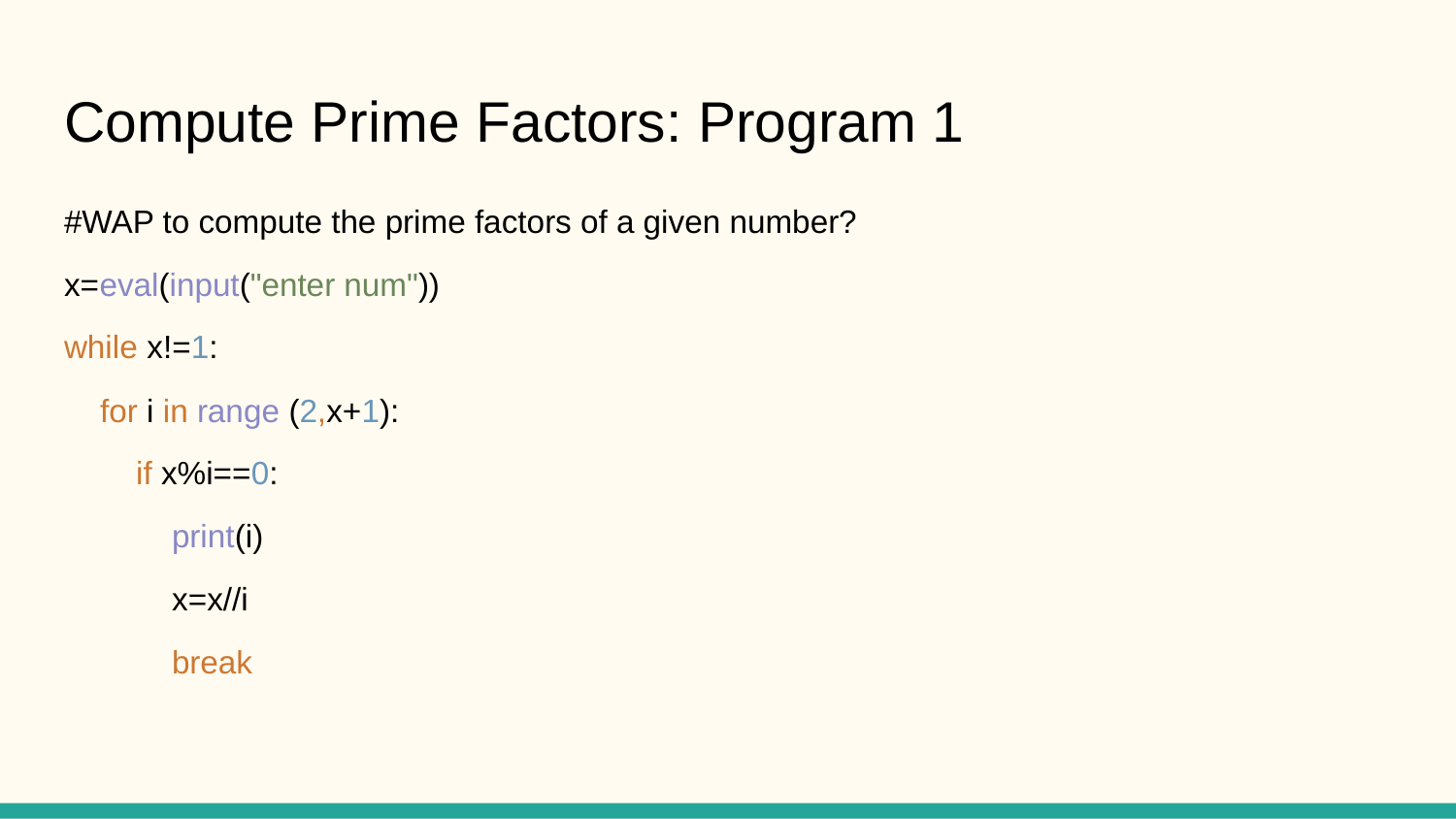

# Compute Prime Factors: Program 1
#WAP to compute the prime factors of a given number?
x=eval(input("enter num"))
while x!=1:
    for i in range (2,x+1):
        if x%i==0:
            print(i)
            x=x//i
            break